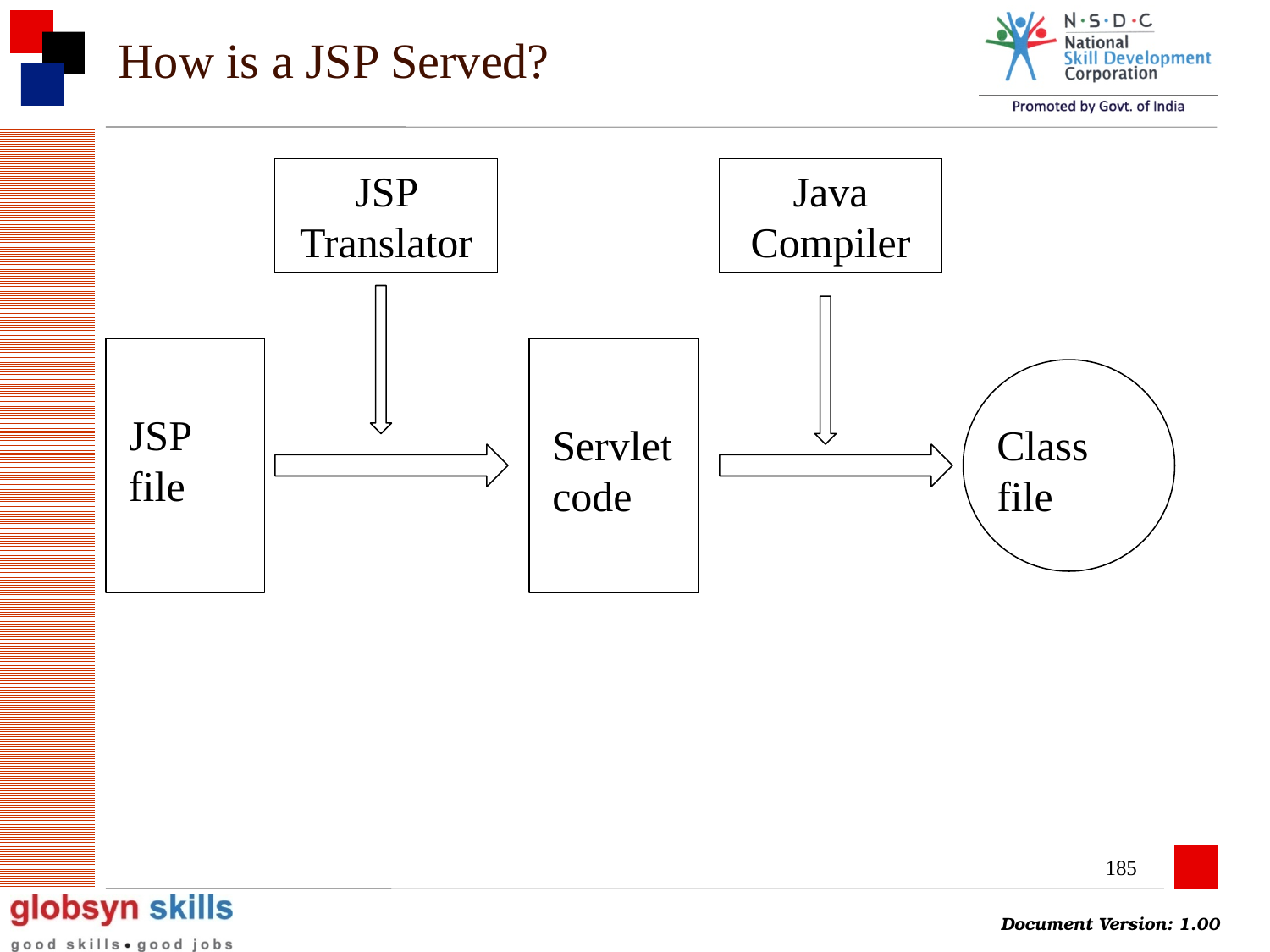

# How is a JSP Served?
JSP Translator
Java Compiler

JSP
file
Servlet code
Class file